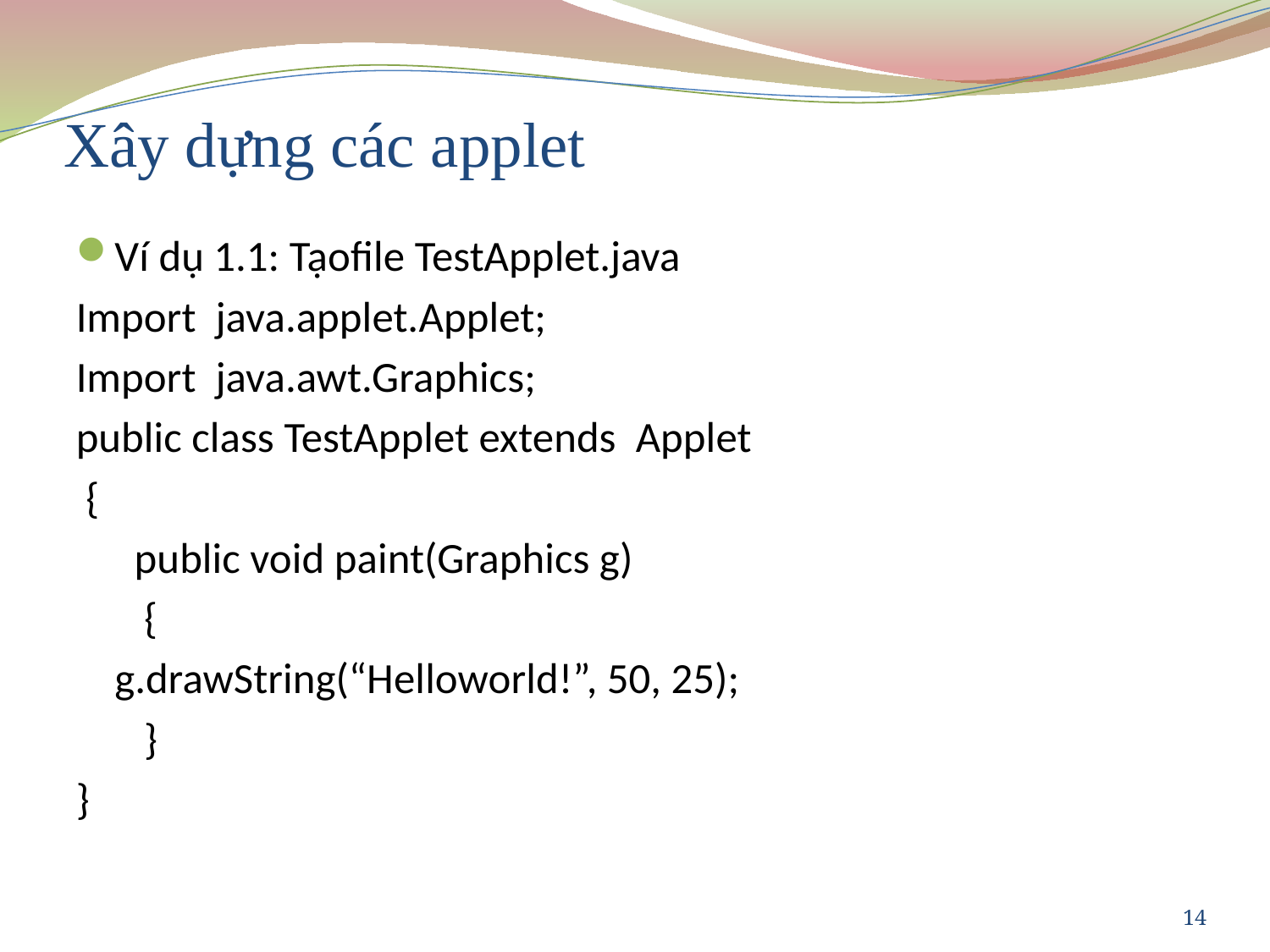

# Xây dựng các applet
Ví dụ 1.1: Tạofile TestApplet.java
Import  java.applet.Applet;
Import  java.awt.Graphics;
public class TestApplet extends  Applet
 {
      public void paint(Graphics g)
       {
		g.drawString(“Helloworld!”, 50, 25);
       }
}

14